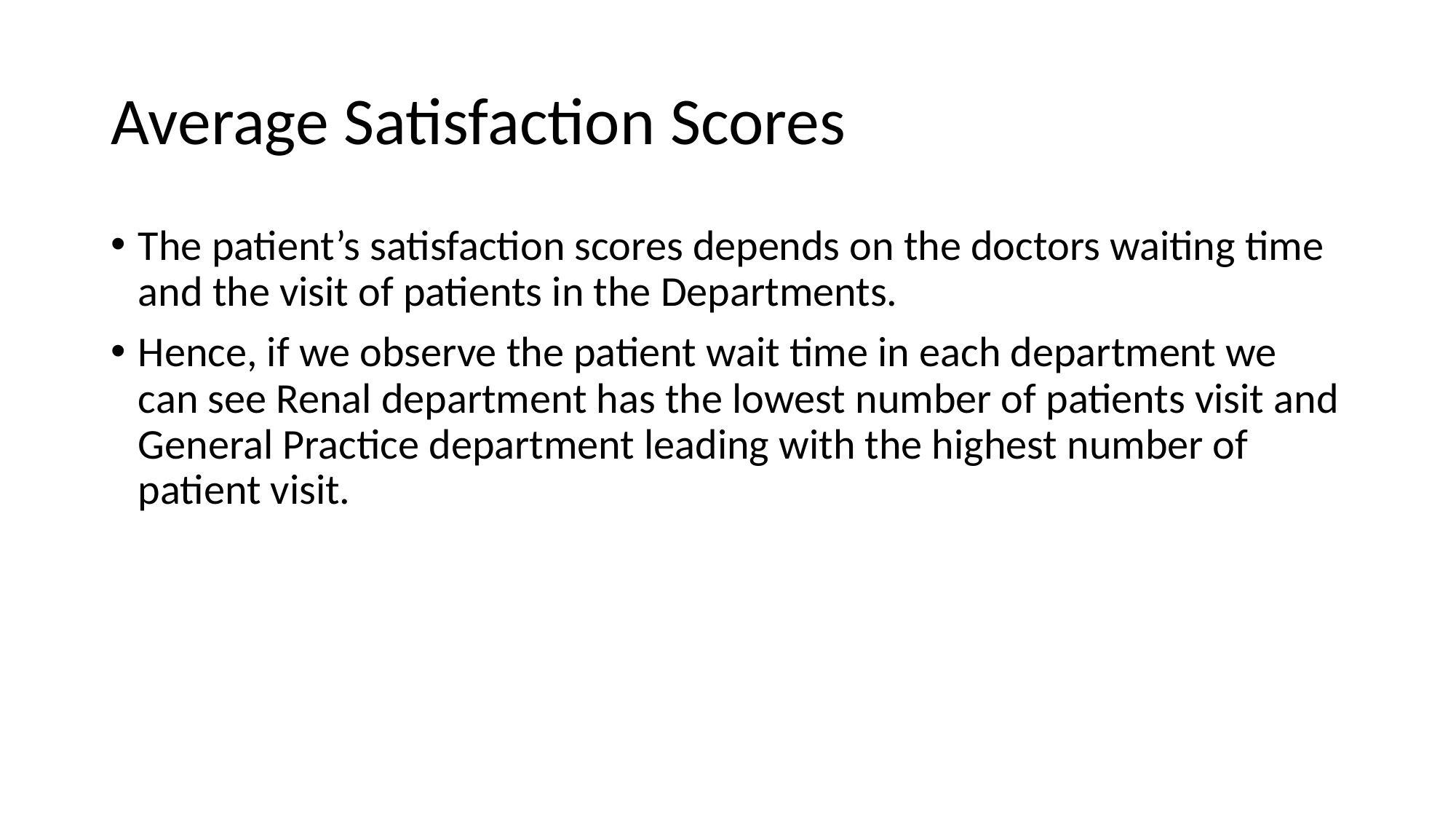

# Average Satisfaction Scores
The patient’s satisfaction scores depends on the doctors waiting time and the visit of patients in the Departments.
Hence, if we observe the patient wait time in each department we can see Renal department has the lowest number of patients visit and General Practice department leading with the highest number of patient visit.